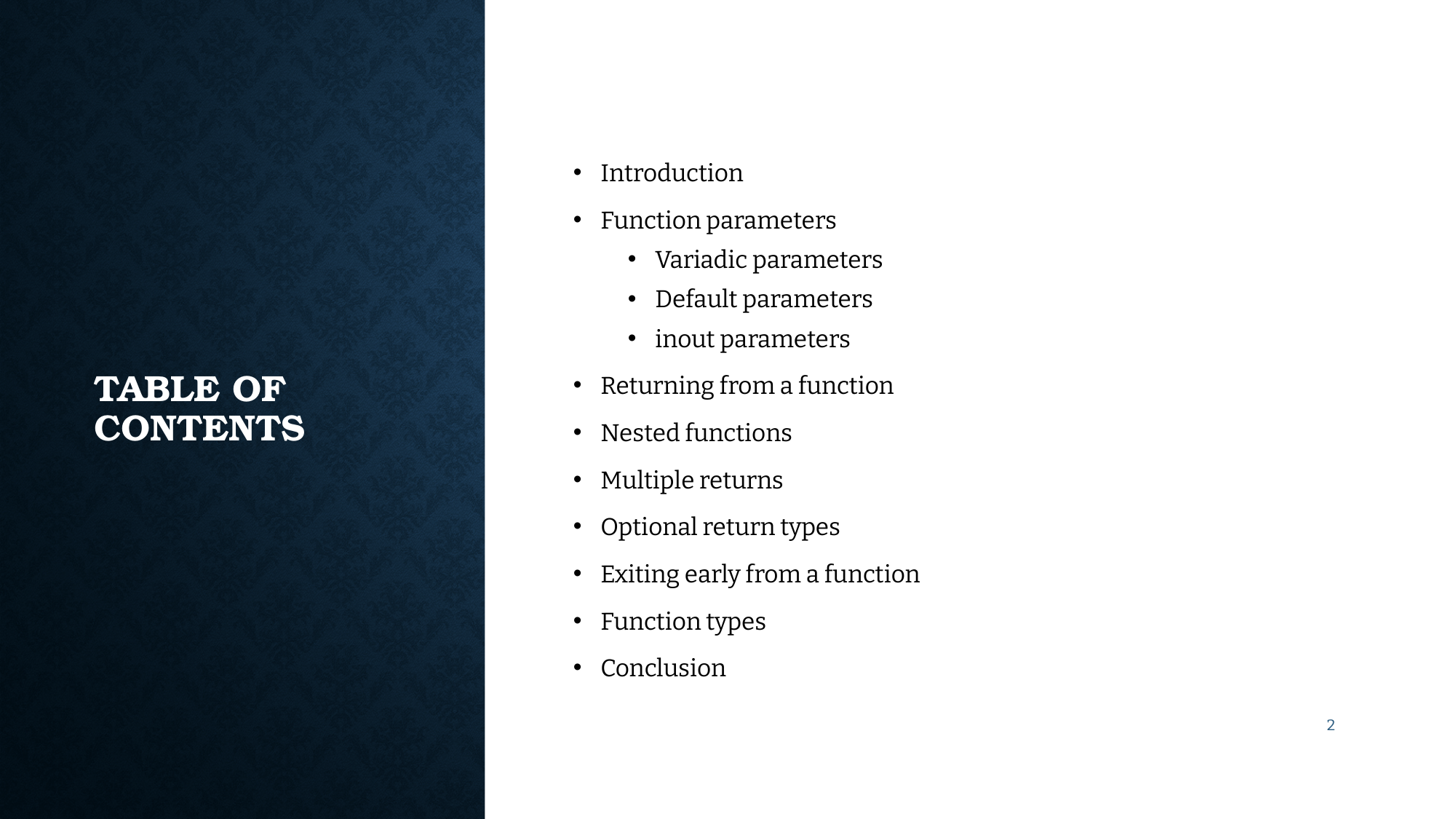

# Table of contents
Introduction
Function parameters
Variadic parameters
Default parameters
inout parameters
Returning from a function
Nested functions
Multiple returns
Optional return types
Exiting early from a function
Function types
Conclusion
2